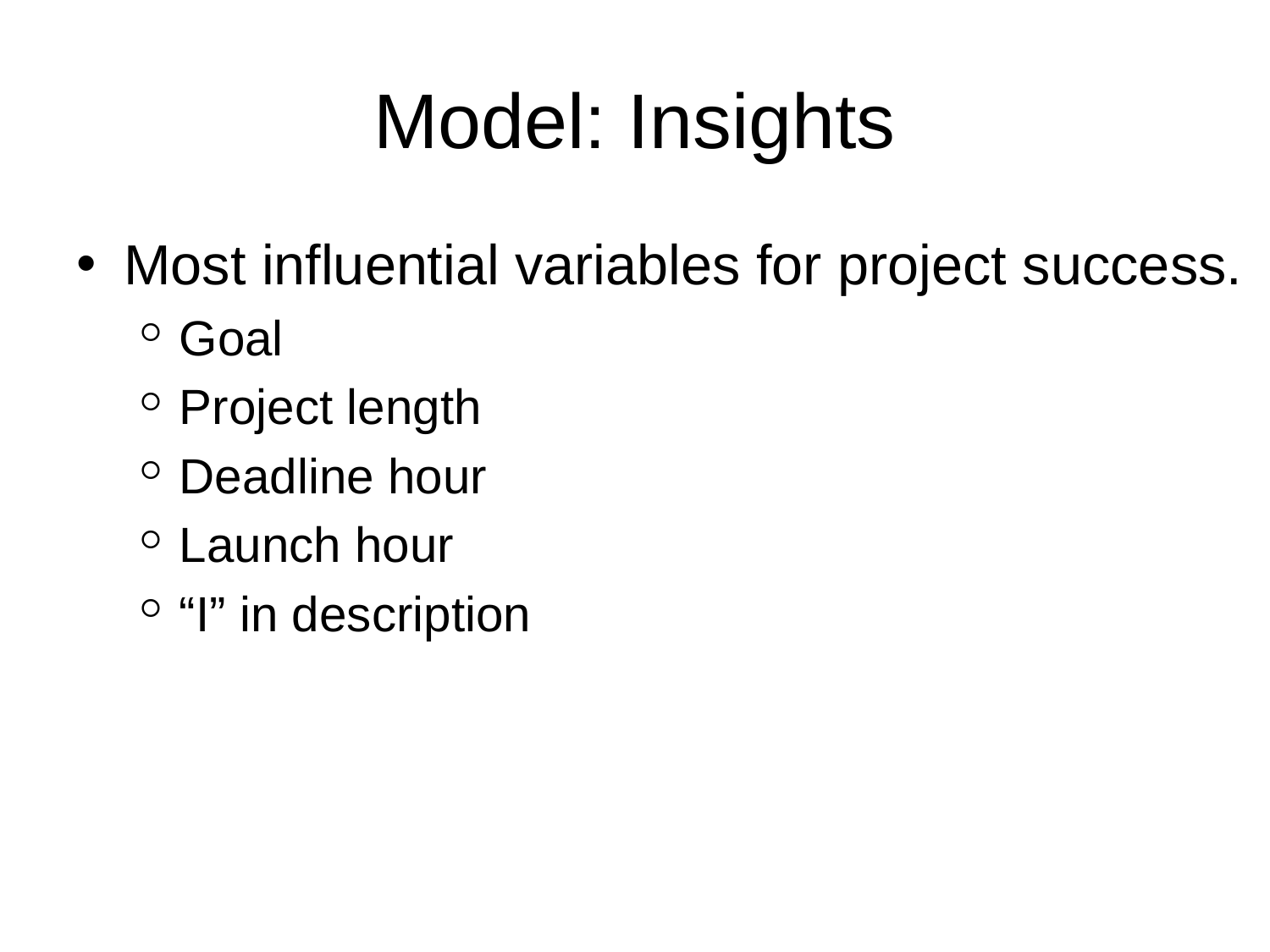

# Model: Insights
Most influential variables for project success.
Goal
Project length
Deadline hour
Launch hour
“I” in description